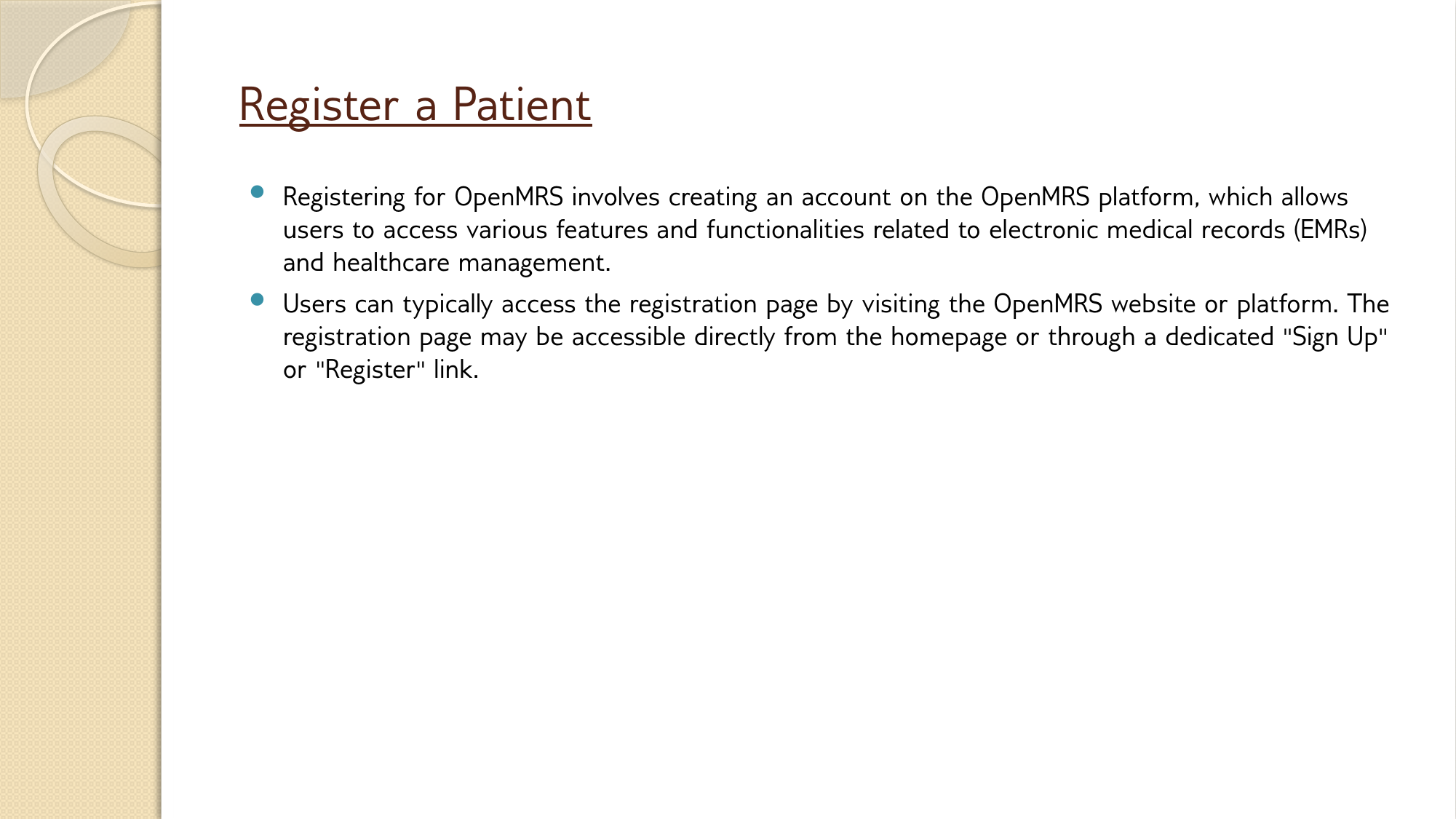

# Register a Patient
Registering for OpenMRS involves creating an account on the OpenMRS platform, which allows users to access various features and functionalities related to electronic medical records (EMRs) and healthcare management.
Users can typically access the registration page by visiting the OpenMRS website or platform. The registration page may be accessible directly from the homepage or through a dedicated "Sign Up" or "Register" link.